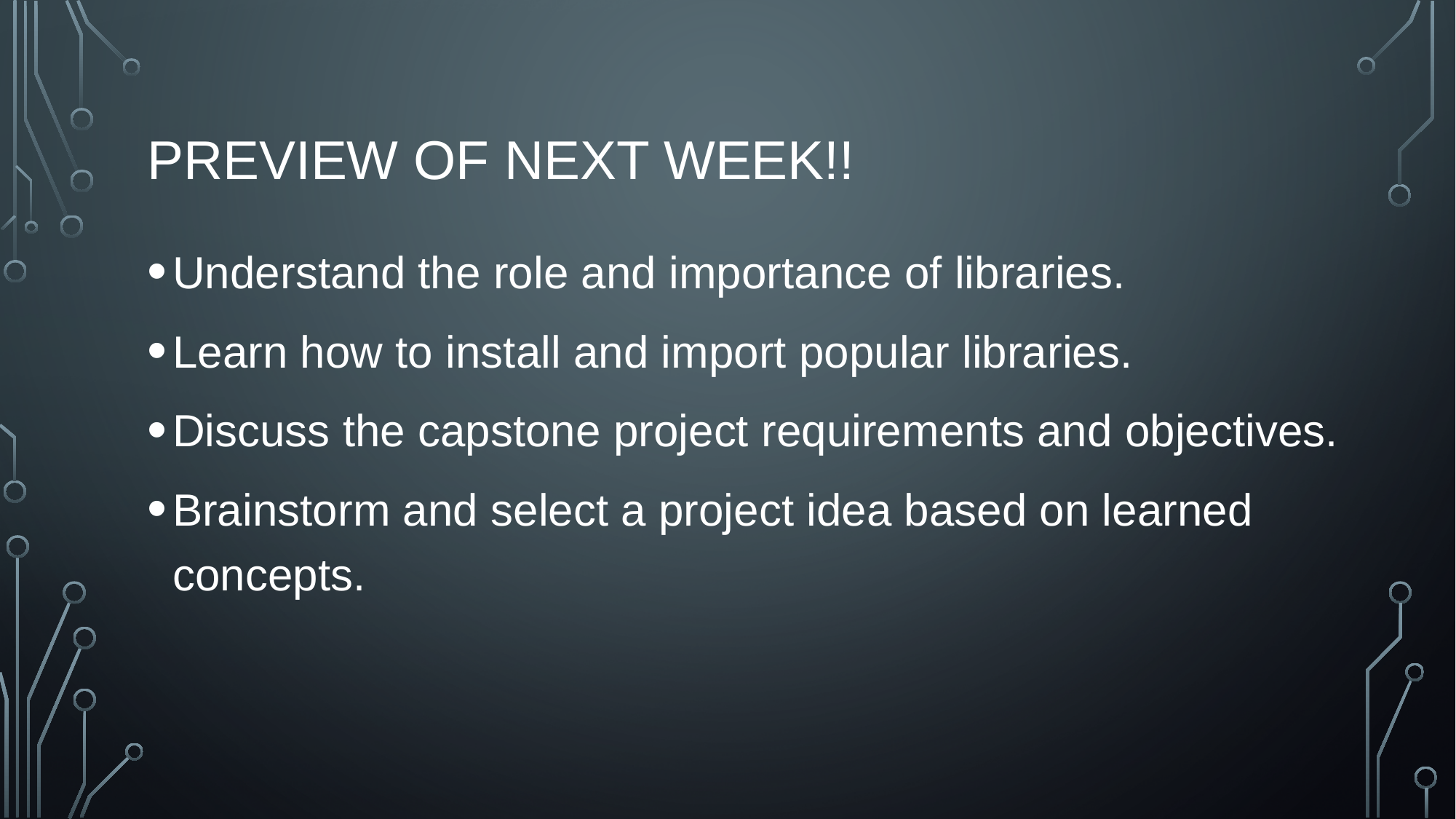

# Preview of Next Week!!
Understand the role and importance of libraries.
Learn how to install and import popular libraries.
Discuss the capstone project requirements and objectives.
Brainstorm and select a project idea based on learned concepts.